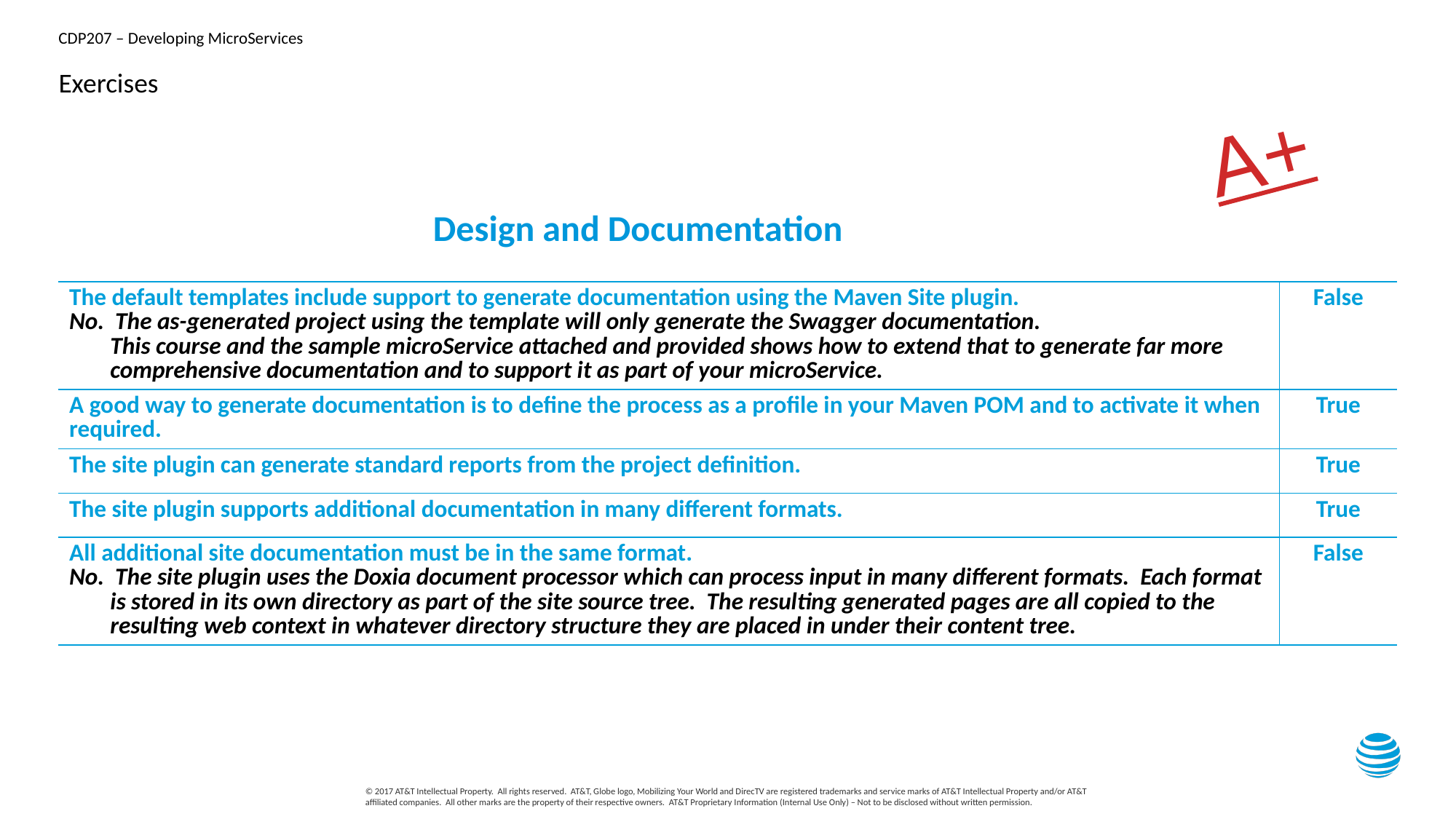

# Exercises
A+
Design and Documentation
| The default templates include support to generate documentation using the Maven Site plugin. No. The as-generated project using the template will only generate the Swagger documentation. This course and the sample microService attached and provided shows how to extend that to generate far more comprehensive documentation and to support it as part of your microService. | False |
| --- | --- |
| A good way to generate documentation is to define the process as a profile in your Maven POM and to activate it when required. | True |
| The site plugin can generate standard reports from the project definition. | True |
| The site plugin supports additional documentation in many different formats. | True |
| All additional site documentation must be in the same format. No. The site plugin uses the Doxia document processor which can process input in many different formats. Each format is stored in its own directory as part of the site source tree. The resulting generated pages are all copied to the resulting web context in whatever directory structure they are placed in under their content tree. | False |